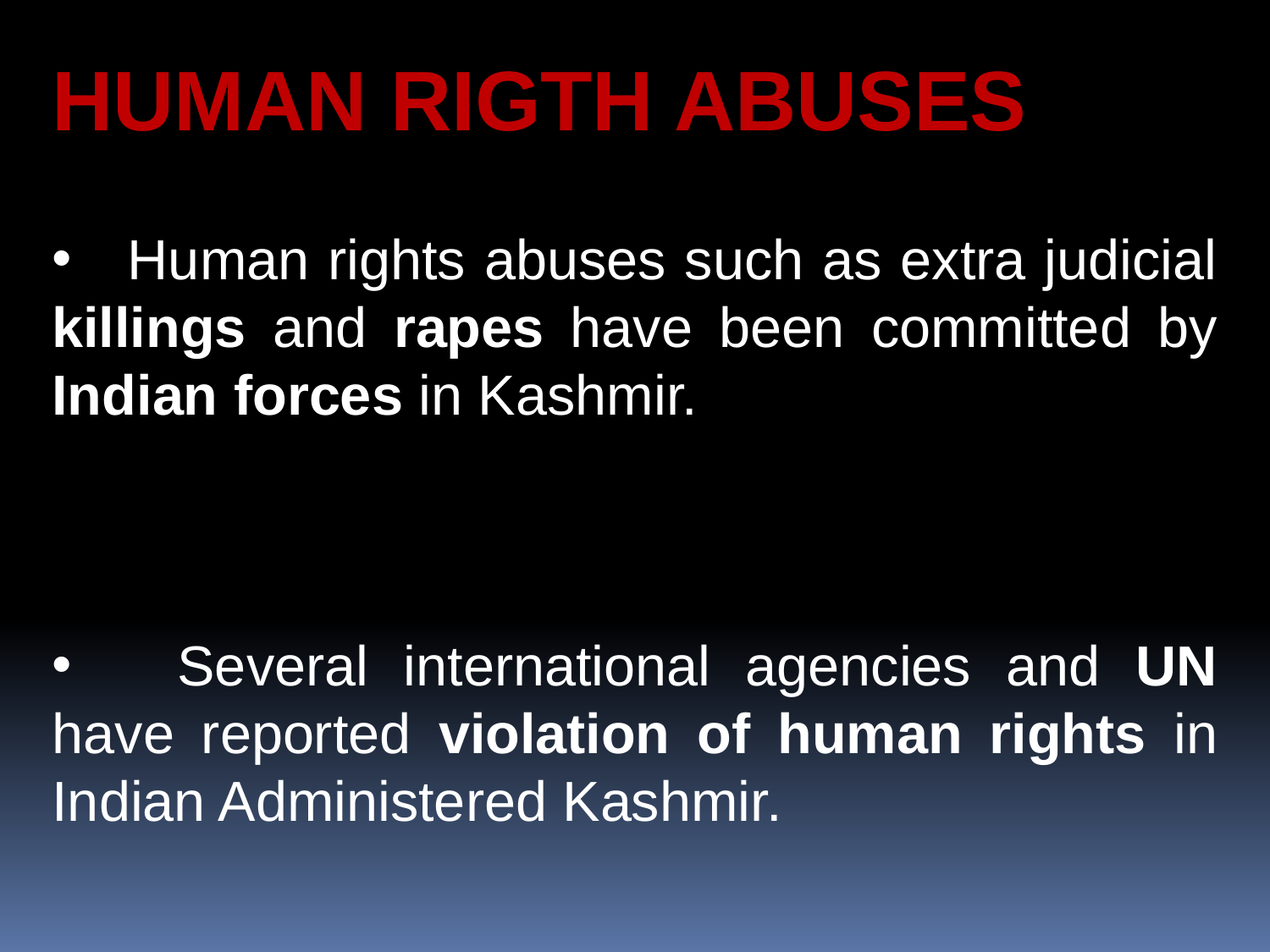

HUMAN RIGTH ABUSES

   Human rights abuses such as extra judicial killings and rapes have been committed by Indian forces in Kashmir.

   Several international agencies and UN have reported violation of human rights in Indian Administered Kashmir.